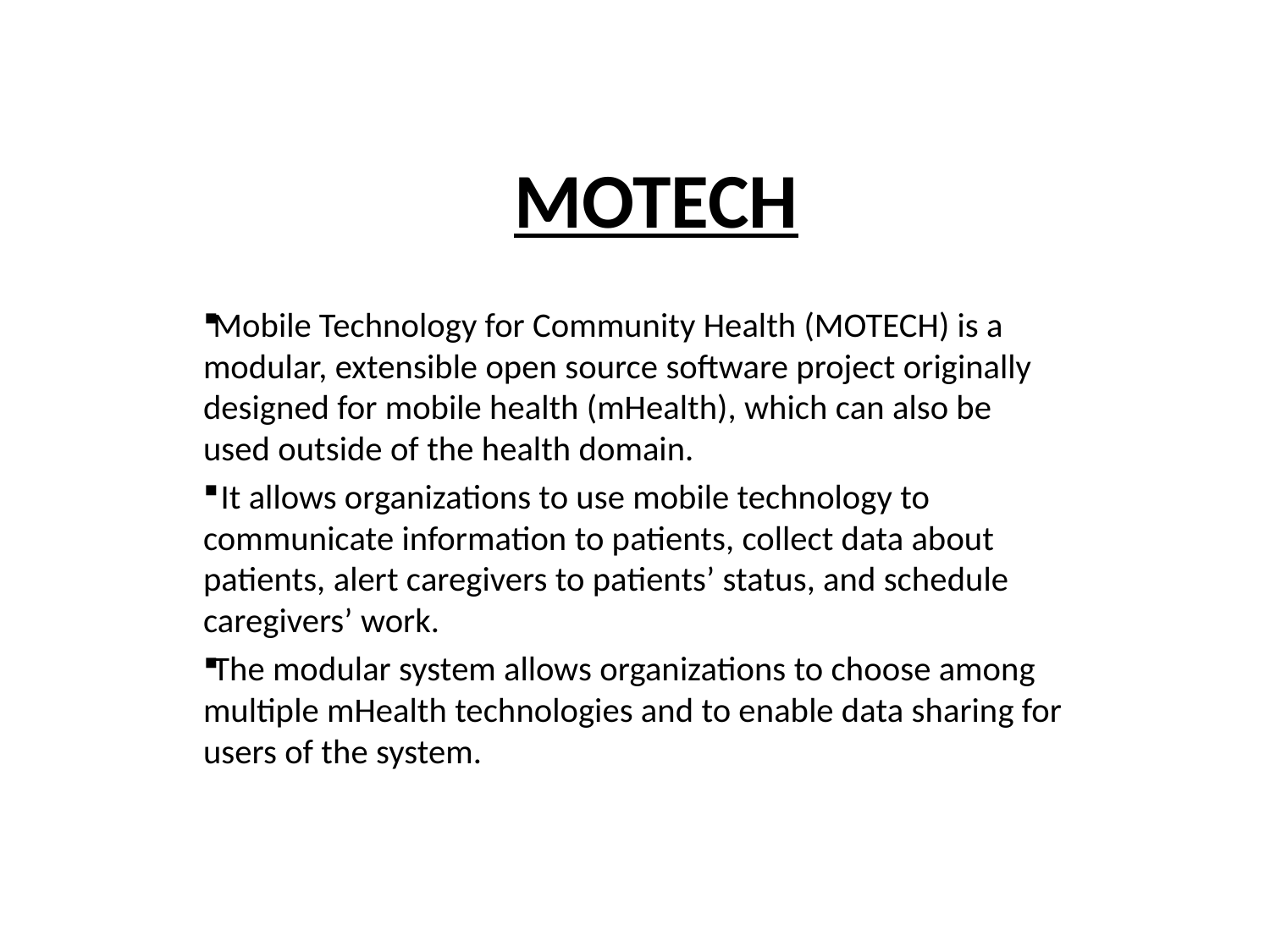

# MOTECH
Mobile Technology for Community Health (MOTECH) is a modular, extensible open source software project originally designed for mobile health (mHealth), which can also be used outside of the health domain.
 It allows organizations to use mobile technology to communicate information to patients, collect data about patients, alert caregivers to patients’ status, and schedule caregivers’ work.
The modular system allows organizations to choose among multiple mHealth technologies and to enable data sharing for users of the system.